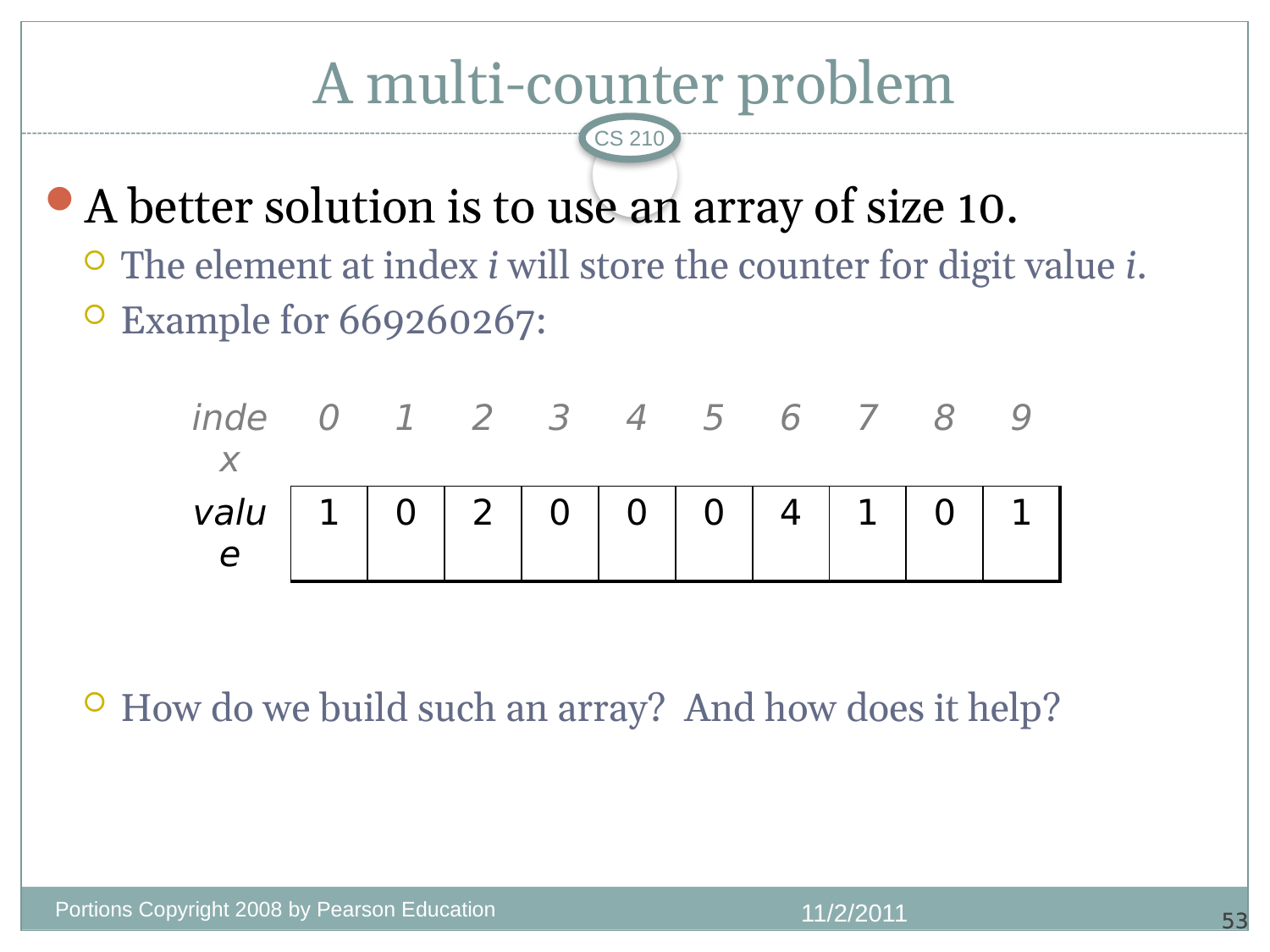

# A multi-counter problem
CS 210
A better solution is to use an array of size 10.
The element at index i will store the counter for digit value i.
Example for 669260267:

How do we build such an array?  And how does it help?
| index | 0 | 1 | 2 | 3 | 4 | 5 | 6 | 7 | 8 | 9 |
| --- | --- | --- | --- | --- | --- | --- | --- | --- | --- | --- |
| value | 1 | 0 | 2 | 0 | 0 | 0 | 4 | 1 | 0 | 1 |
Portions Copyright 2008 by Pearson Education
11/2/2011